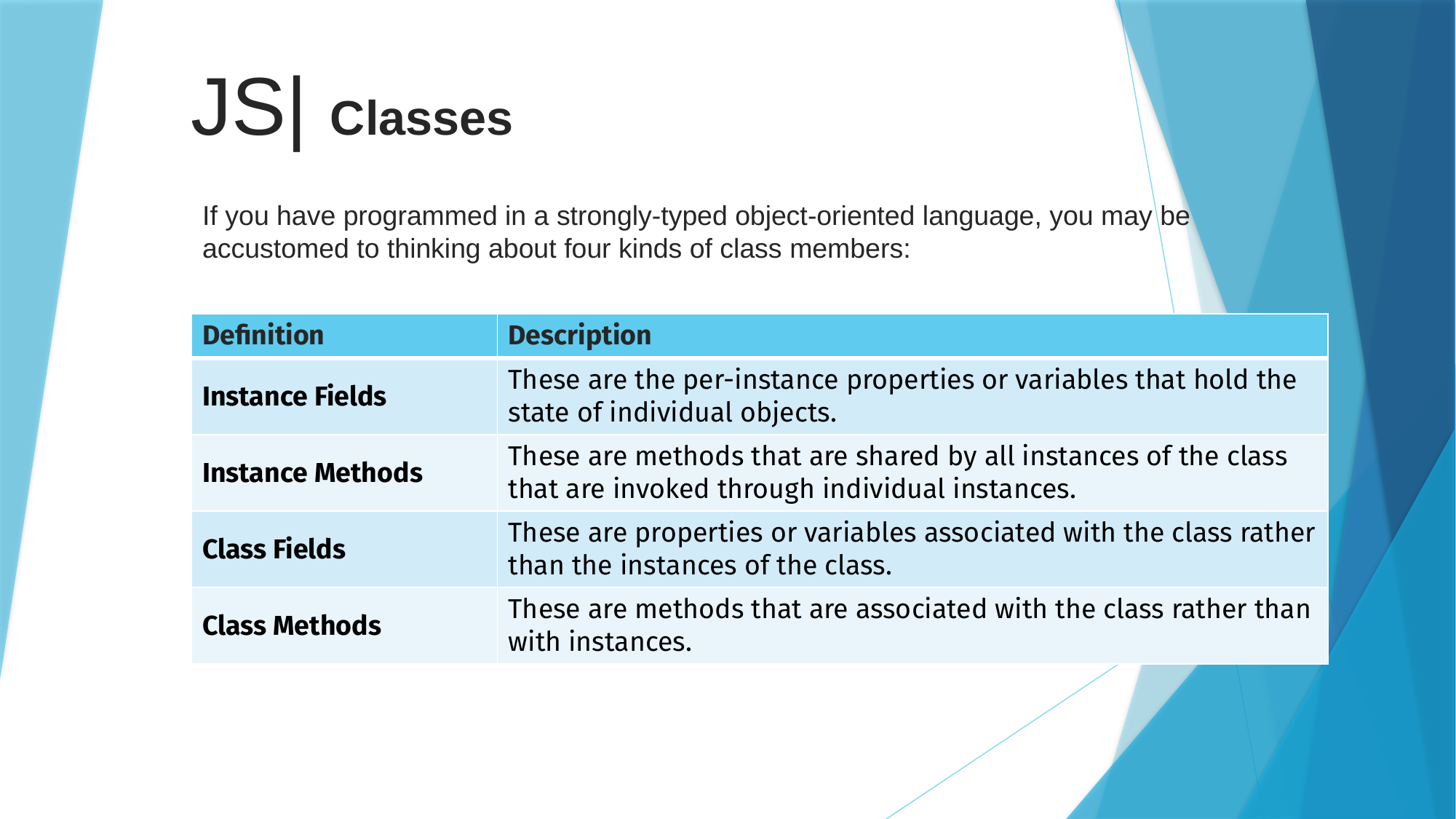

# JS| Classes
If you have programmed in a strongly-typed object-oriented language, you may be accustomed to thinking about four kinds of class members:
| Definition | Description |
| --- | --- |
| Instance Fields | These are the per-instance properties or variables that hold the state of individual objects. |
| Instance Methods | These are methods that are shared by all instances of the class that are invoked through individual instances. |
| Class Fields | These are properties or variables associated with the class rather than the instances of the class. |
| Class Methods | These are methods that are associated with the class rather than with instances. |